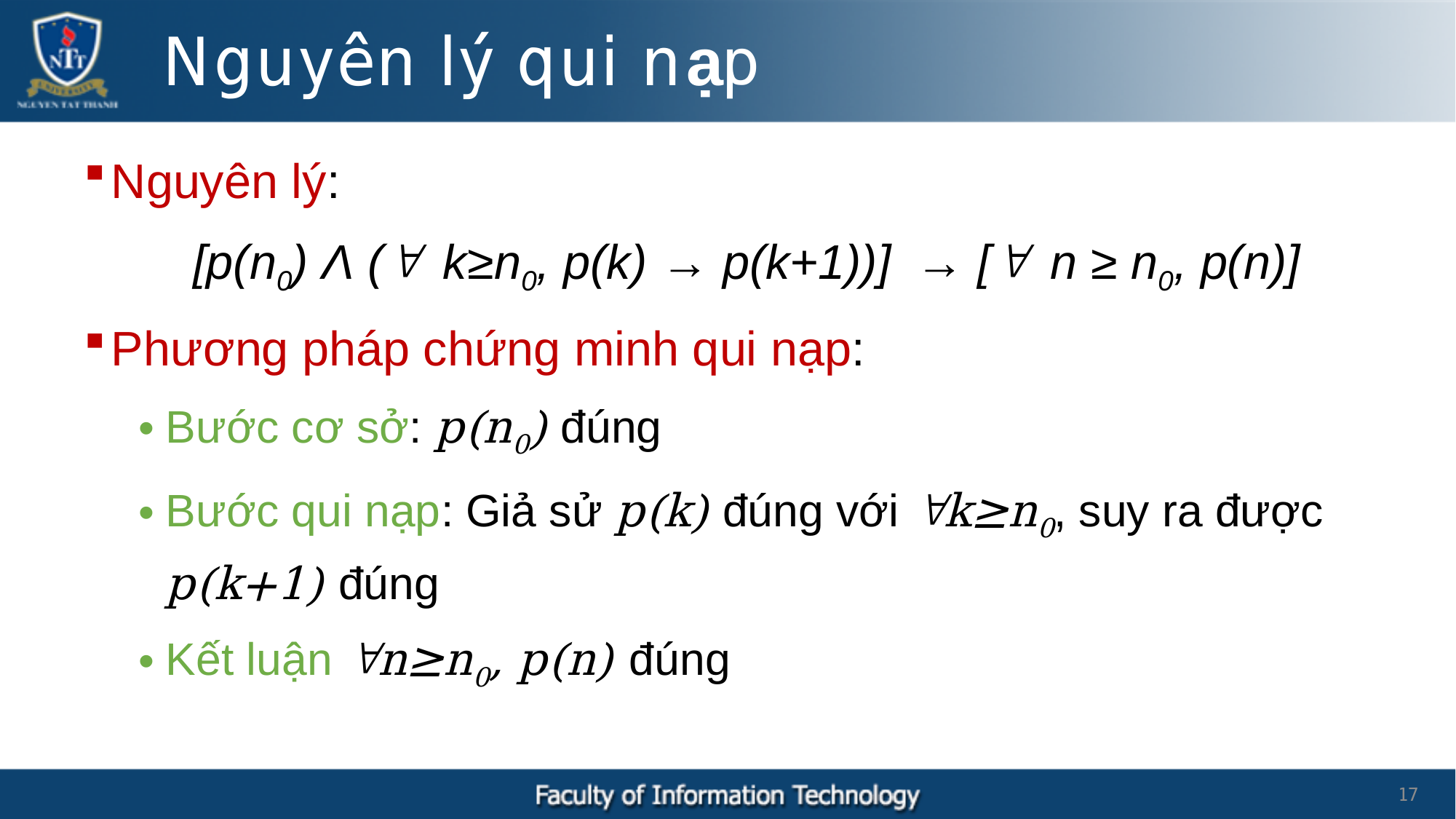

Nguyên lý qui nạp
Nguyên lý:
	[p(n0) Λ (∀ k≥n0, p(k) → p(k+1))] → [∀ n ≥ n0, p(n)]
Phương pháp chứng minh qui nạp:
Bước cơ sở: p(n0) đúng
Bước qui nạp: Giả sử p(k) đúng với ∀k≥n0, suy ra được p(k+1) đúng
Kết luận ∀n≥n0, p(n) đúng
17